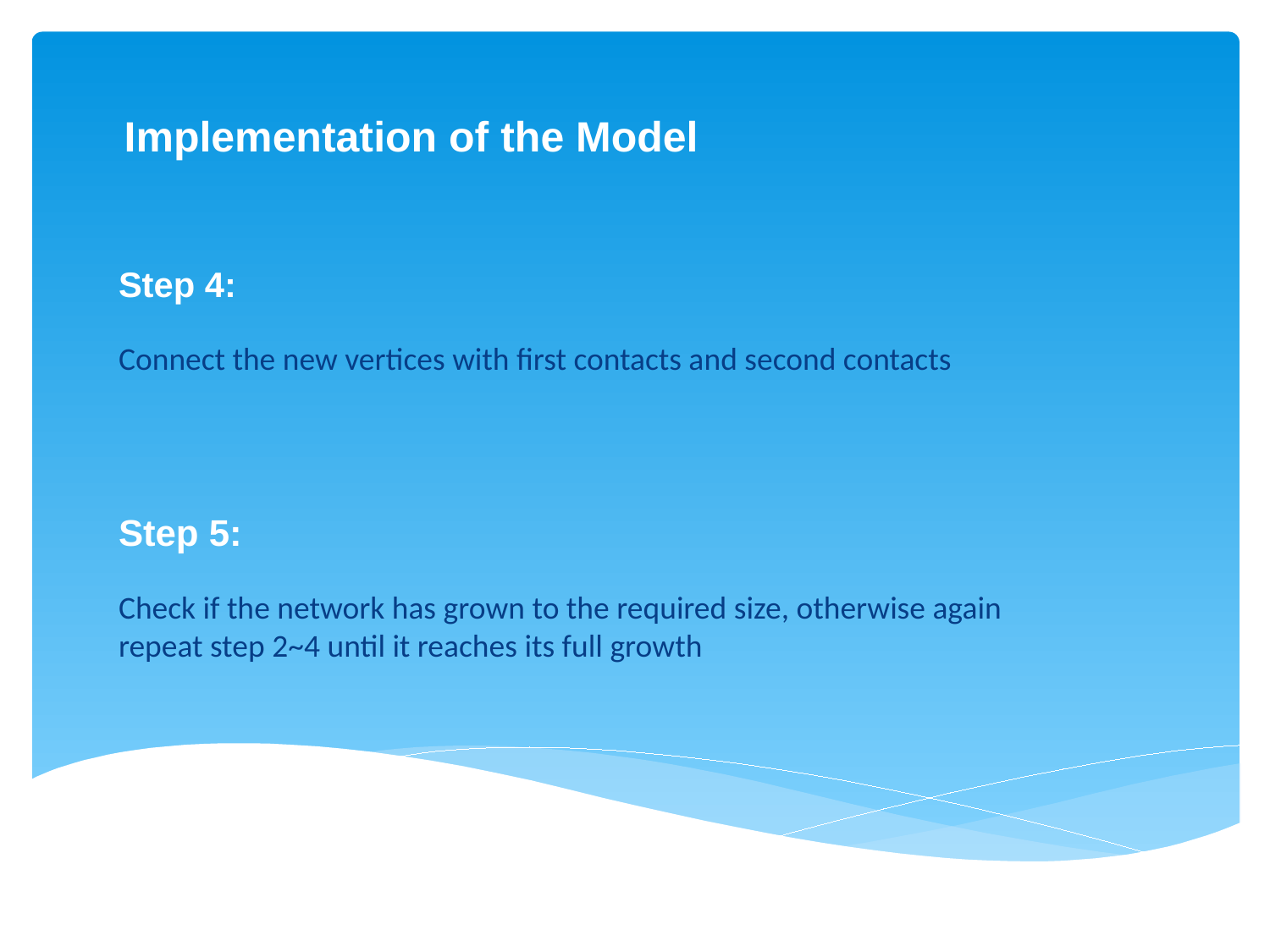

Implementation of the Model
# Step 4: Connect the new vertices with first contacts and second contacts
Step 5:
Check if the network has grown to the required size, otherwise again repeat step 2~4 until it reaches its full growth